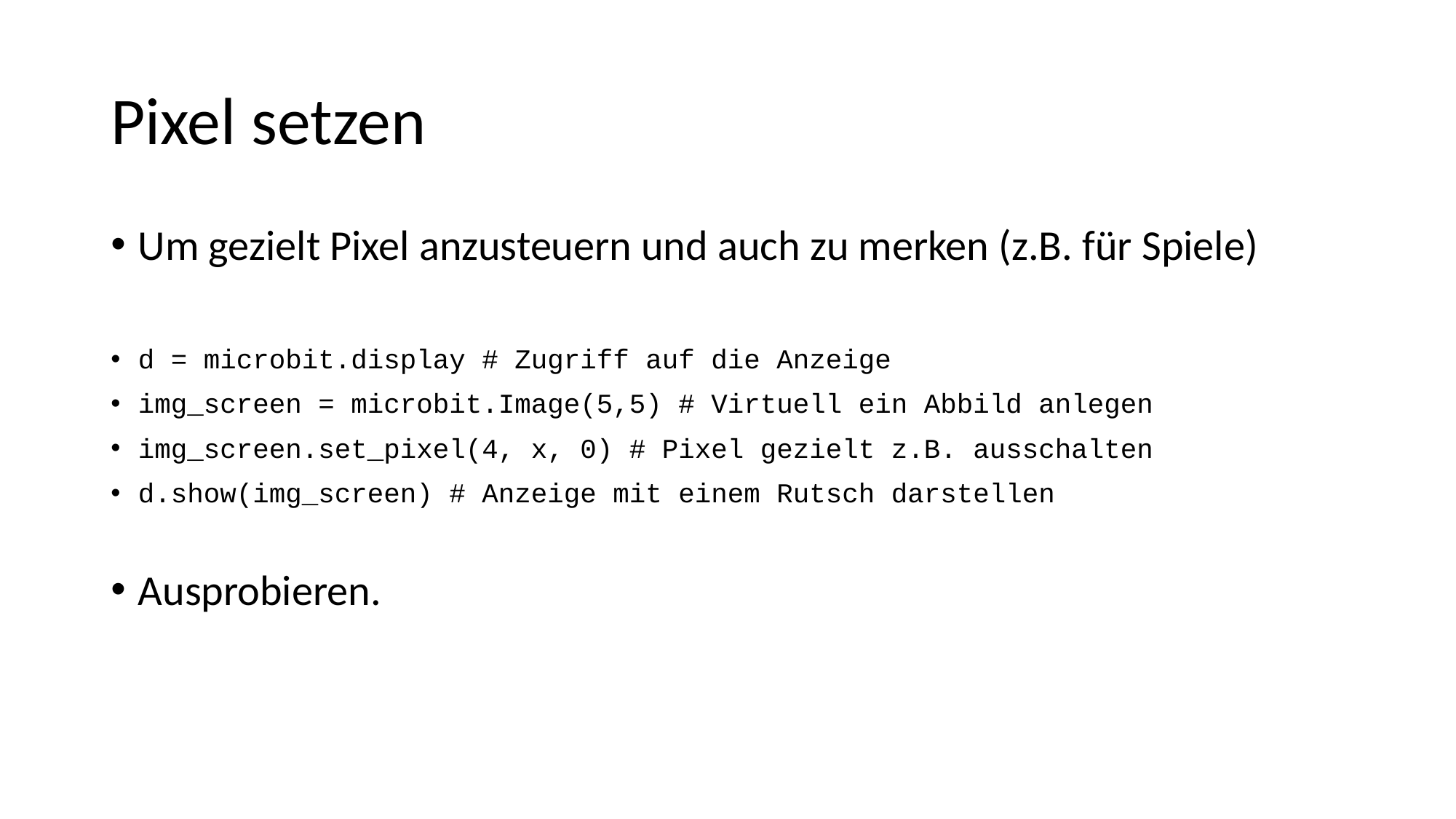

# Pixel setzen
Um gezielt Pixel anzusteuern und auch zu merken (z.B. für Spiele)

d = microbit.display # Zugriff auf die Anzeige
img_screen = microbit.Image(5,5) # Virtuell ein Abbild anlegen
img_screen.set_pixel(4, x, 0) # Pixel gezielt z.B. ausschalten
d.show(img_screen) # Anzeige mit einem Rutsch darstellen

Ausprobieren.